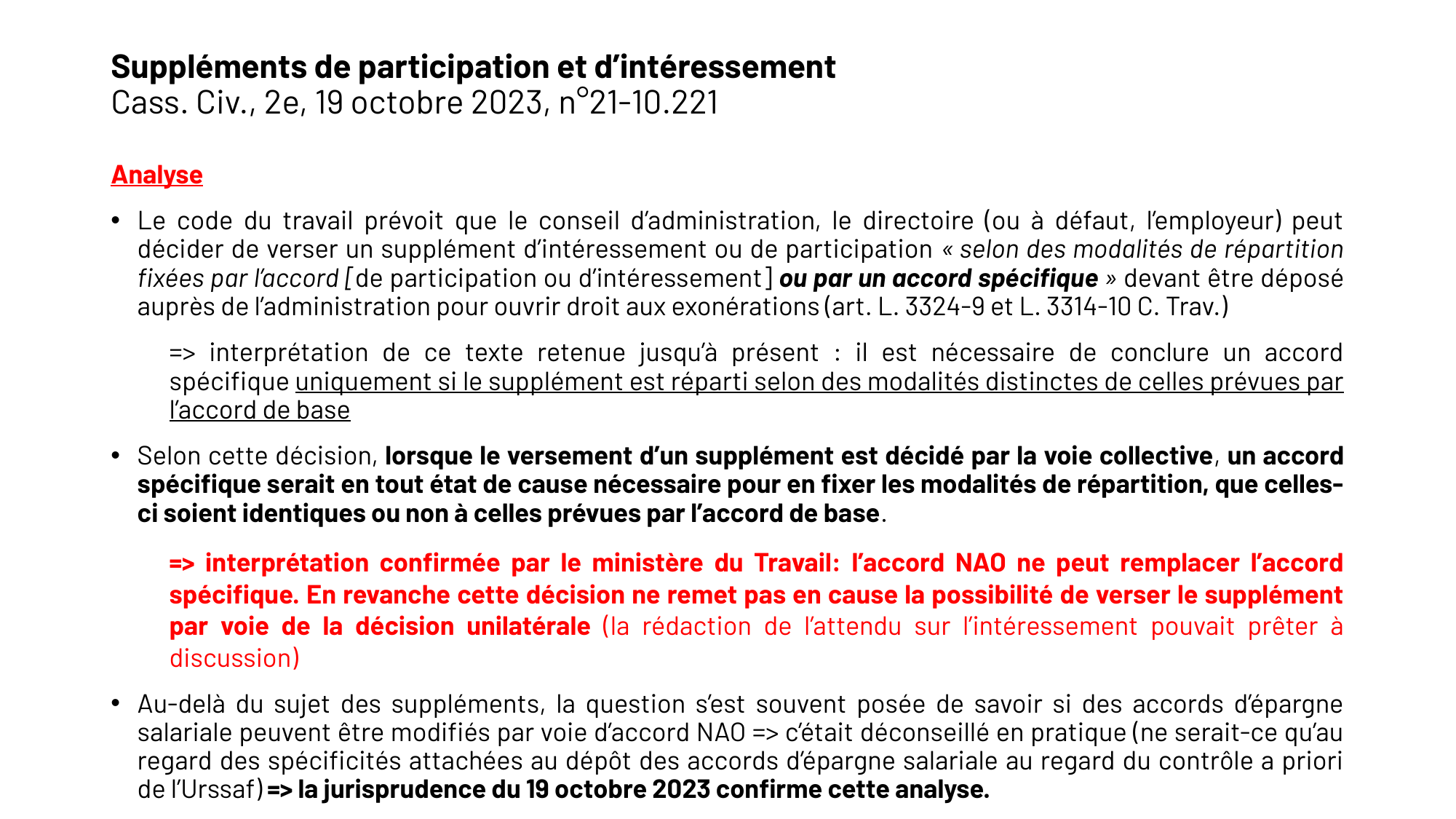

# Suppléments de participation et d’intéressement Cass. Civ., 2e, 19 octobre 2023, n°21-10.221
Analyse
Le code du travail prévoit que le conseil d’administration, le directoire (ou à défaut, l’employeur) peut décider de verser un supplément d’intéressement ou de participation « selon des modalités de répartition fixées par l’accord [de participation ou d’intéressement] ou par un accord spécifique » devant être déposé auprès de l’administration pour ouvrir droit aux exonérations (art. L. 3324-9 et L. 3314-10 C. Trav.)
=> interprétation de ce texte retenue jusqu’à présent : il est nécessaire de conclure un accord spécifique uniquement si le supplément est réparti selon des modalités distinctes de celles prévues par l’accord de base
Selon cette décision, lorsque le versement d’un supplément est décidé par la voie collective, un accord spécifique serait en tout état de cause nécessaire pour en fixer les modalités de répartition, que celles-ci soient identiques ou non à celles prévues par l’accord de base.
=> interprétation confirmée par le ministère du Travail: l’accord NAO ne peut remplacer l’accord spécifique. En revanche cette décision ne remet pas en cause la possibilité de verser le supplément par voie de la décision unilatérale (la rédaction de l’attendu sur l’intéressement pouvait prêter à discussion)
Au-delà du sujet des suppléments, la question s’est souvent posée de savoir si des accords d’épargne salariale peuvent être modifiés par voie d’accord NAO => c’était déconseillé en pratique (ne serait-ce qu’au regard des spécificités attachées au dépôt des accords d’épargne salariale au regard du contrôle a priori de l’Urssaf) => la jurisprudence du 19 octobre 2023 confirme cette analyse.